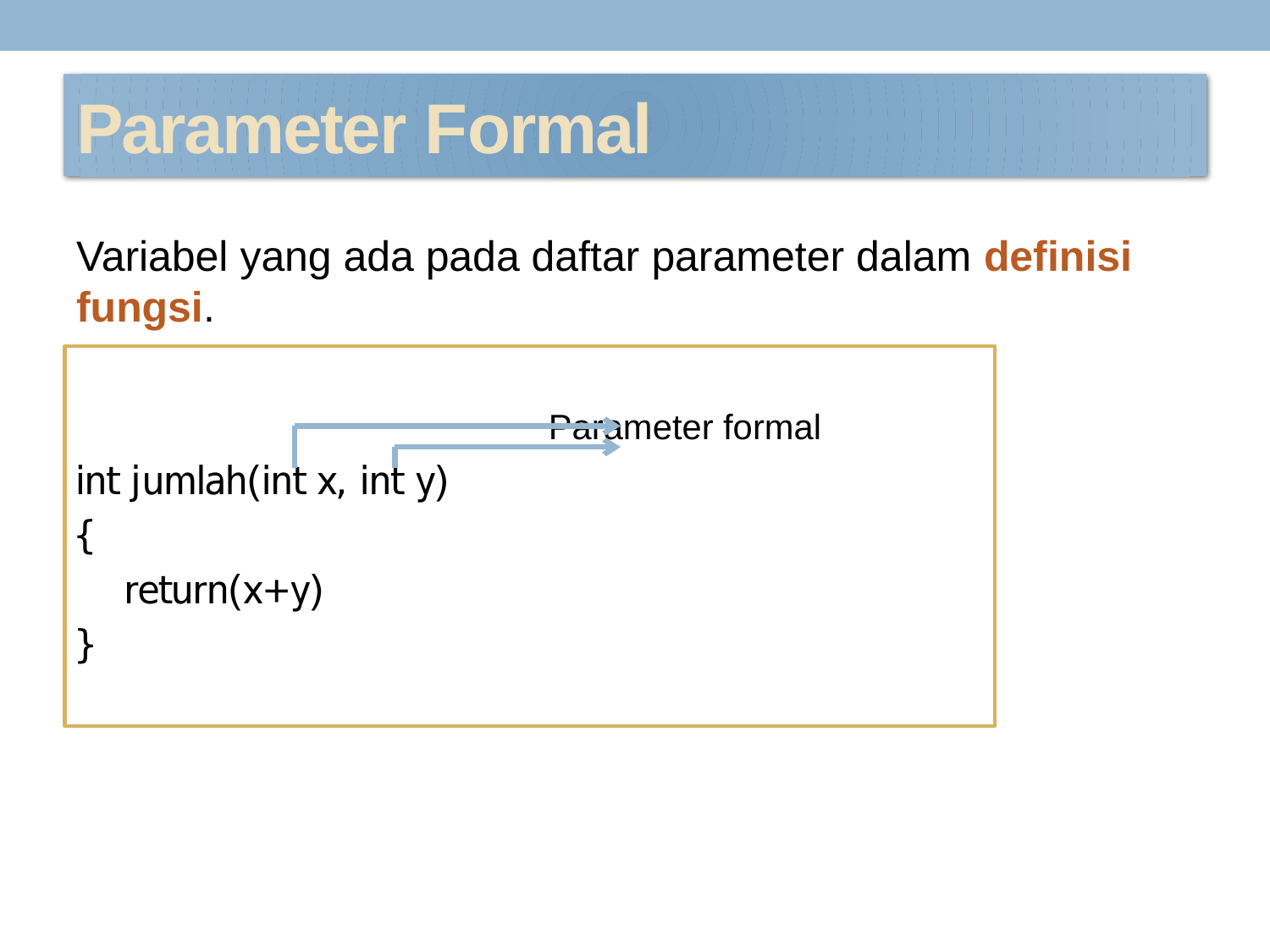

# Parameter Formal
Variabel yang ada pada daftar parameter dalam definisi fungsi.

           	                           Parameter formal
int jumlah(int x, int y)
{
    return(x+y)
}